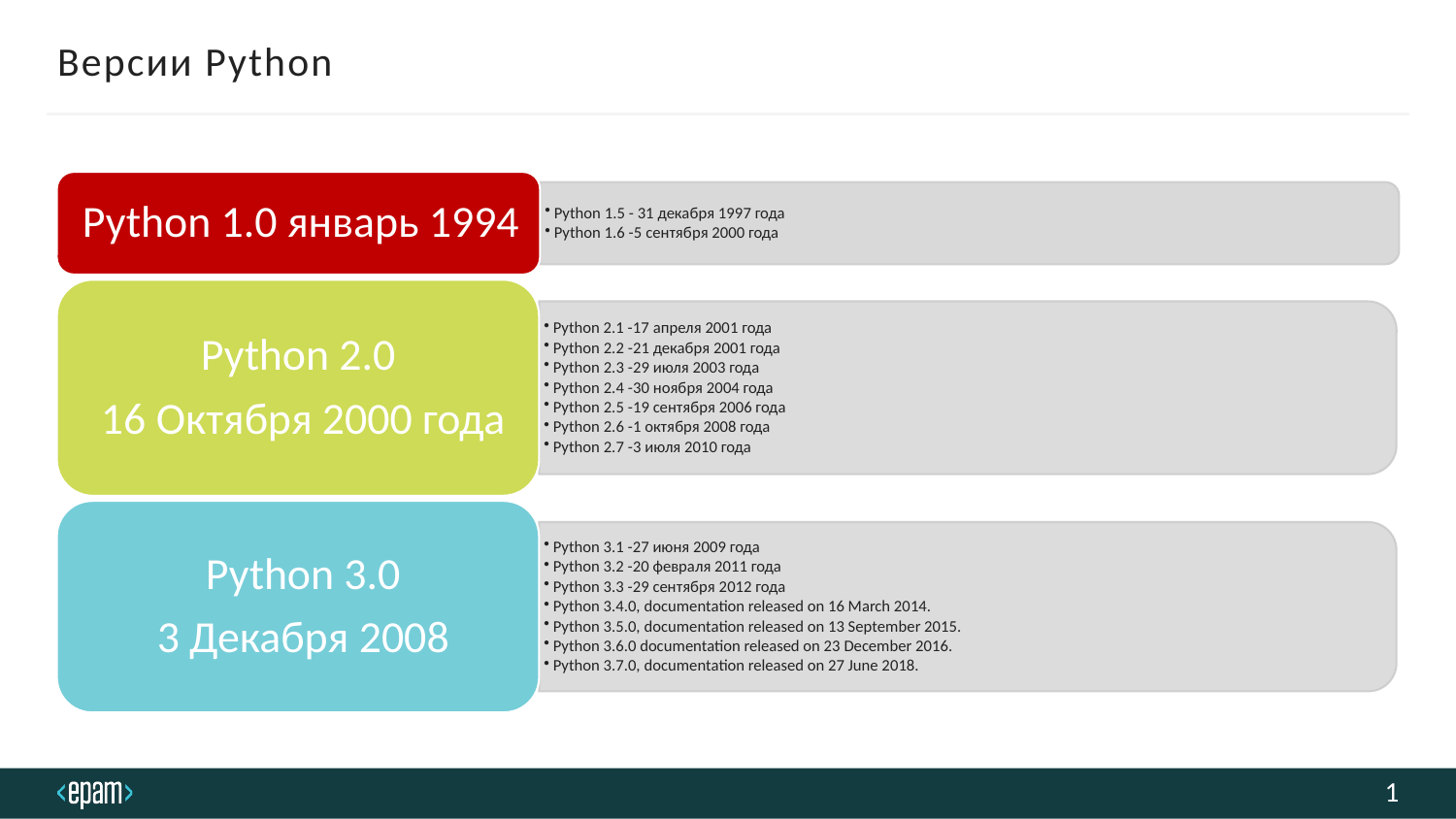

# Версии Python
Python 1.5 - 31 декабря 1997 года
Python 1.6 -5 сентября 2000 года
Python 1.0 январь 1994
Python 2.1 -17 апреля 2001 года
Python 2.2 -21 декабря 2001 года
Python 2.3 -29 июля 2003 года
Python 2.4 -30 ноября 2004 года
Python 2.5 -19 сентября 2006 года
Python 2.6 -1 октября 2008 года
Python 2.7 -3 июля 2010 года
Python 2.0
16 Октября 2000 года
Python 3.1 -27 июня 2009 года
Python 3.2 -20 февраля 2011 года
Python 3.3 -29 сентября 2012 года
Python 3.4.0, documentation released on 16 March 2014.
Python 3.5.0, documentation released on 13 September 2015.
Python 3.6.0 documentation released on 23 December 2016.
Python 3.7.0, documentation released on 27 June 2018.
Python 3.0
3 Декабря 2008
1